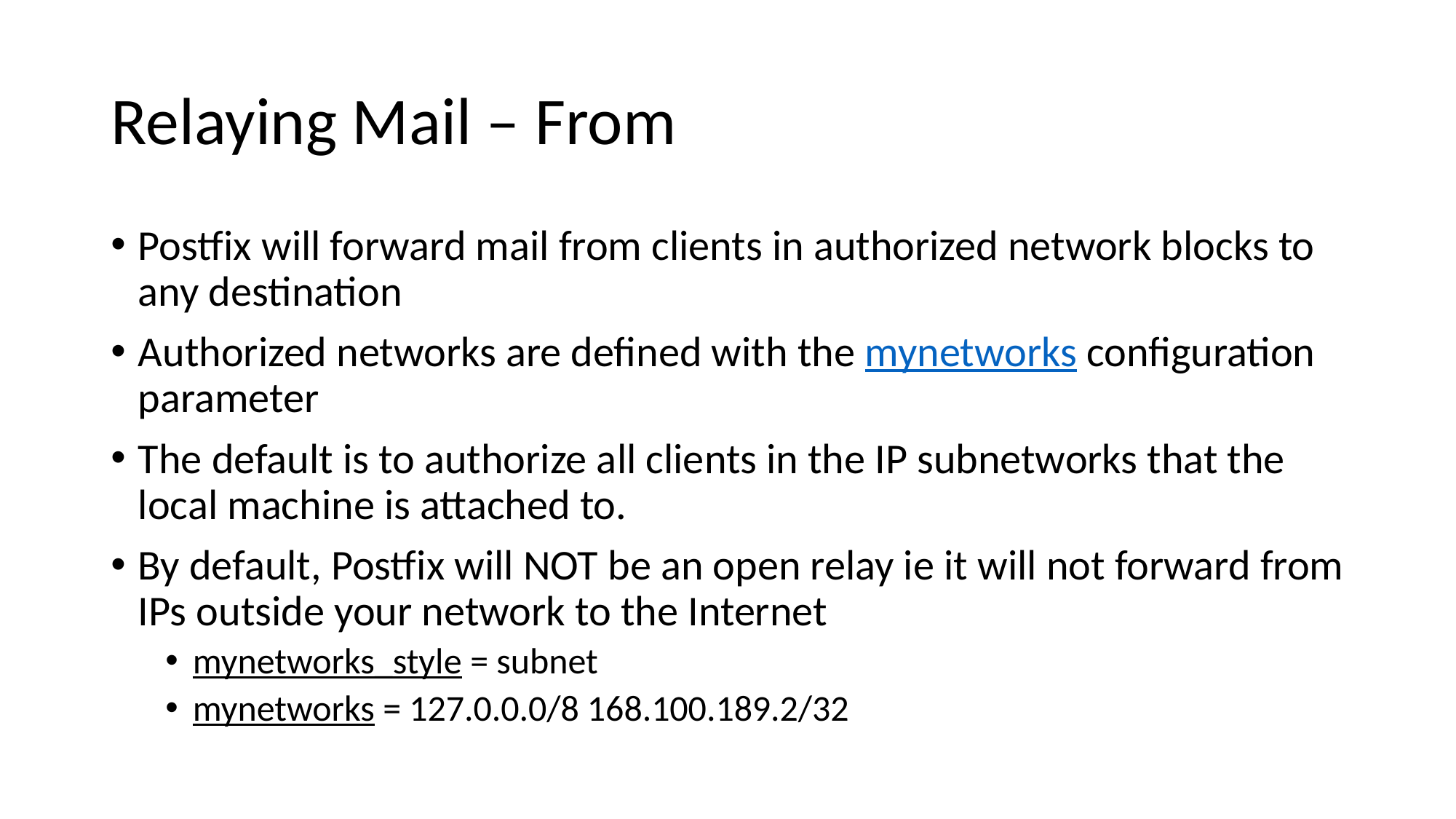

# Relaying Mail – From
Postfix will forward mail from clients in authorized network blocks to any destination
Authorized networks are defined with the mynetworks configuration parameter
The default is to authorize all clients in the IP subnetworks that the local machine is attached to.
By default, Postfix will NOT be an open relay ie it will not forward from IPs outside your network to the Internet
mynetworks_style = subnet
mynetworks = 127.0.0.0/8 168.100.189.2/32